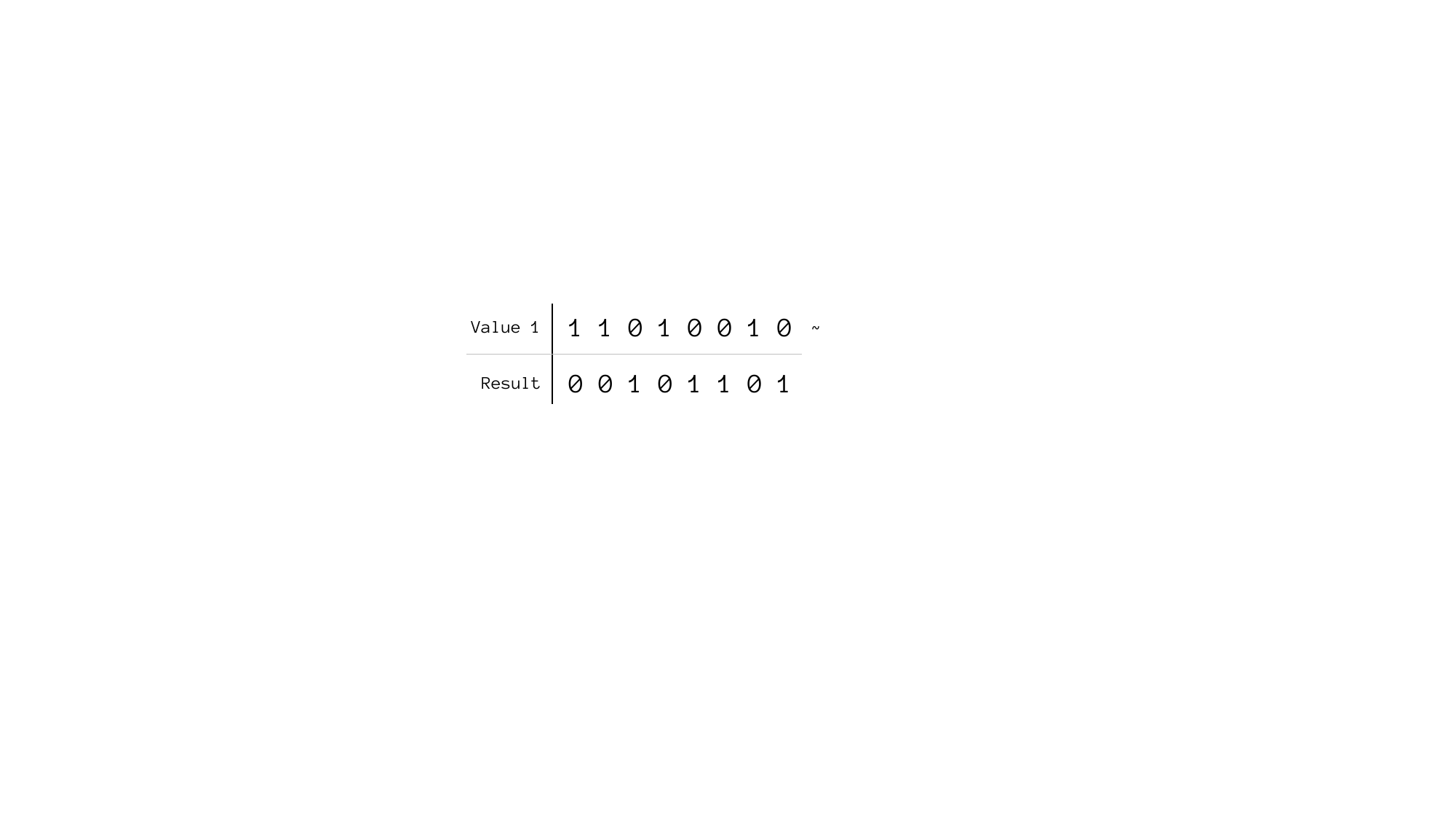

1 1 0 1 0 0 1 0
Value 1
~
0 0 1 0 1 1 0 1
Result